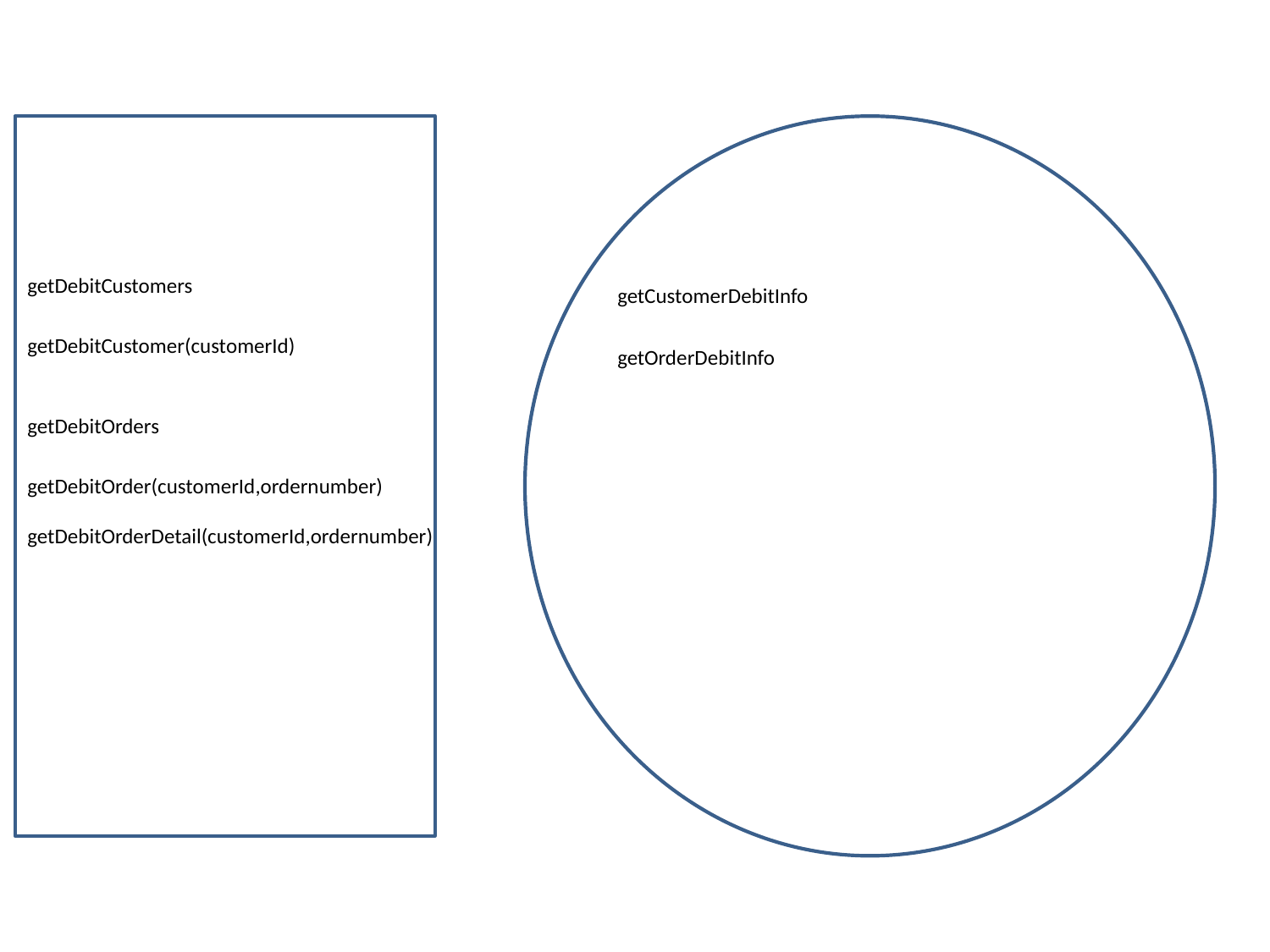

getDebitCustomers
getCustomerDebitInfo
getDebitCustomer(customerId)
getOrderDebitInfo
getDebitOrders
getDebitOrder(customerId,ordernumber)
getDebitOrderDetail(customerId,ordernumber)